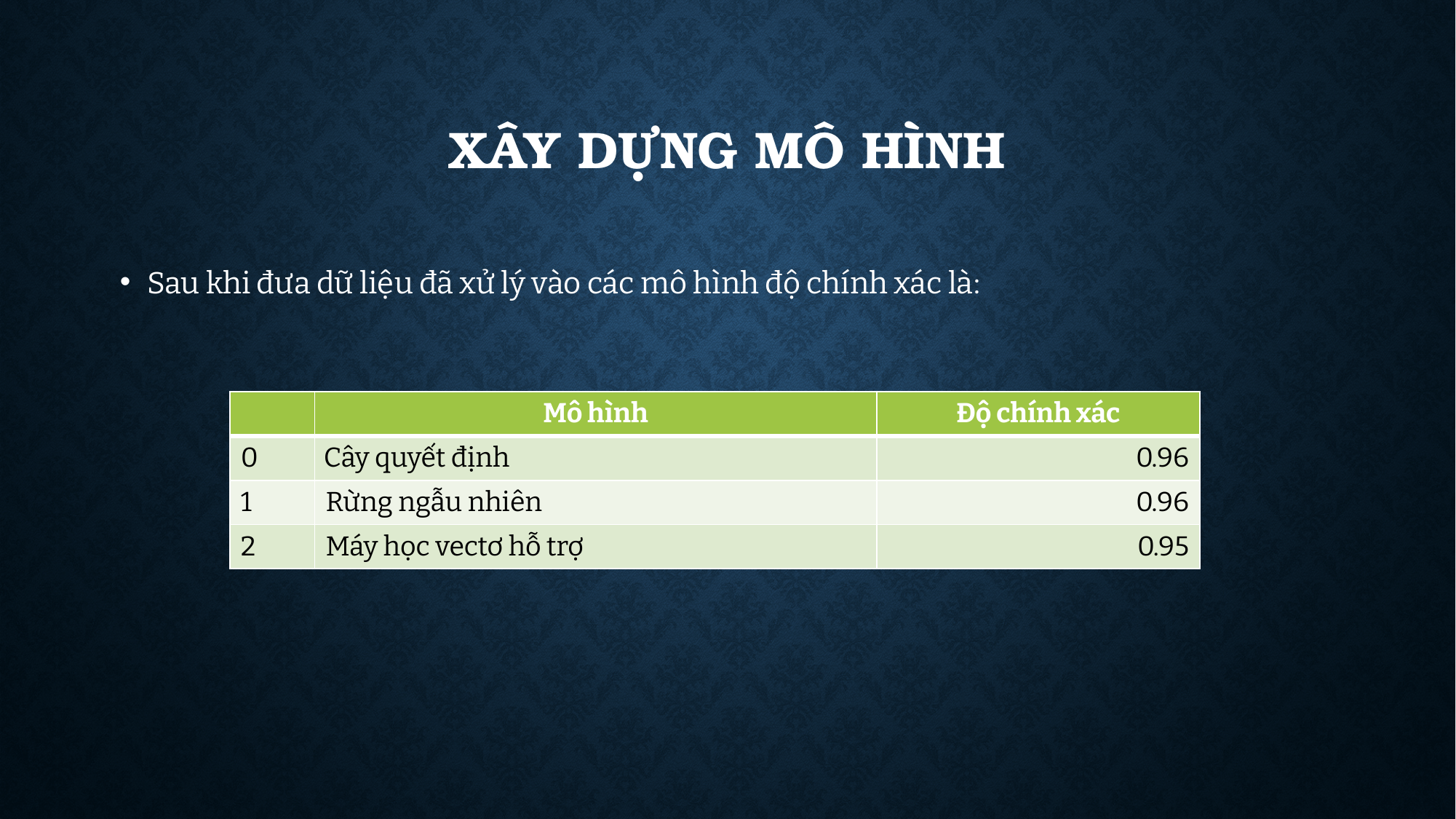

# Xây dựng mô hình
Sau khi đưa dữ liệu đã xử lý vào các mô hình độ chính xác là:

|  | Mô hình | Độ chính xác |
| --- | --- | --- |
| 0 | Cây quyết định | 0.96 |
| 1 | Rừng ngẫu nhiên | 0.96 |
| 2 | Máy học vectơ hỗ trợ | 0.95 |